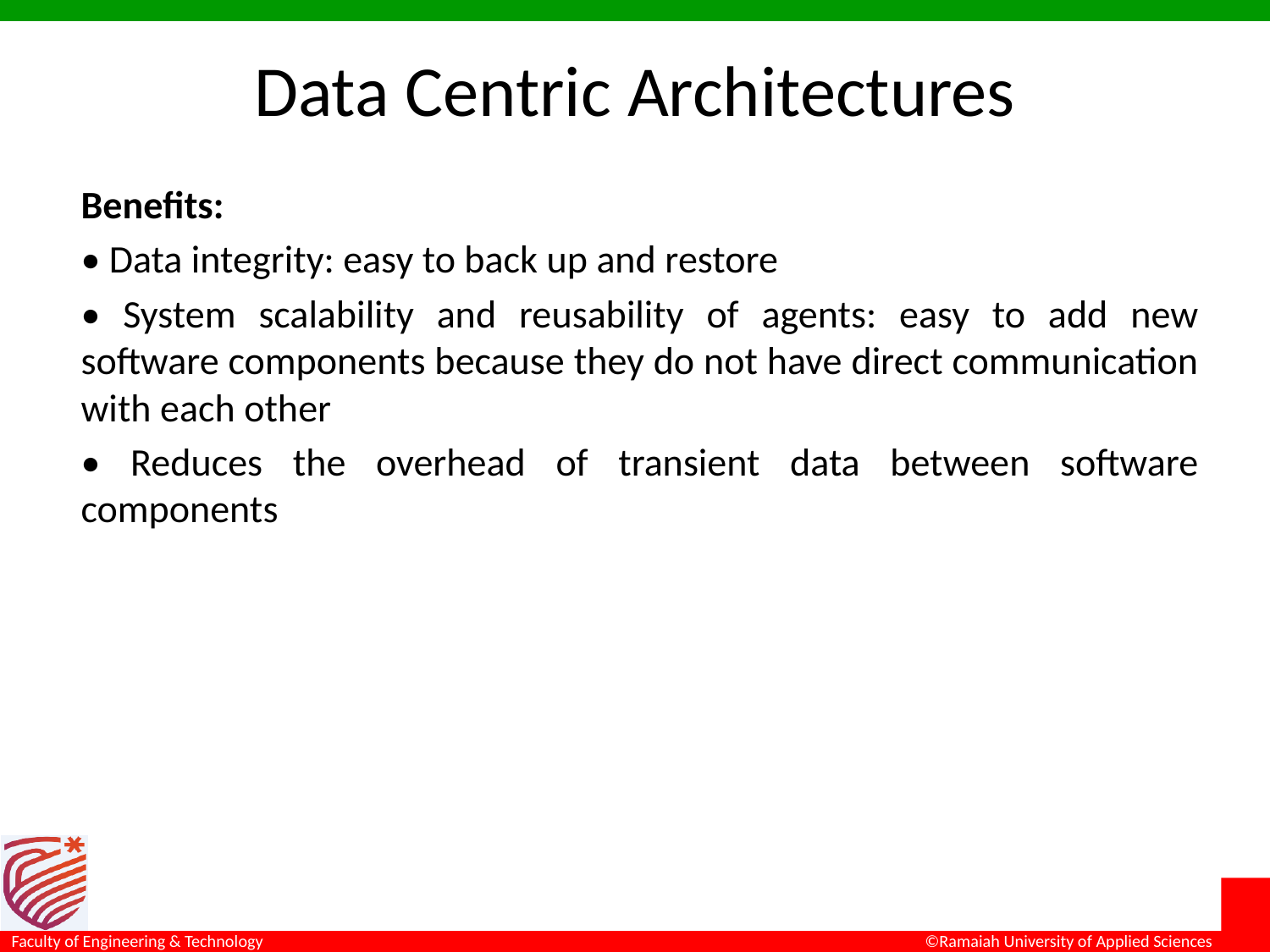

# Data Centric Architectures
Benefits:
• Data integrity: easy to back up and restore
• System scalability and reusability of agents: easy to add new software components because they do not have direct communication with each other
• Reduces the overhead of transient data between software components